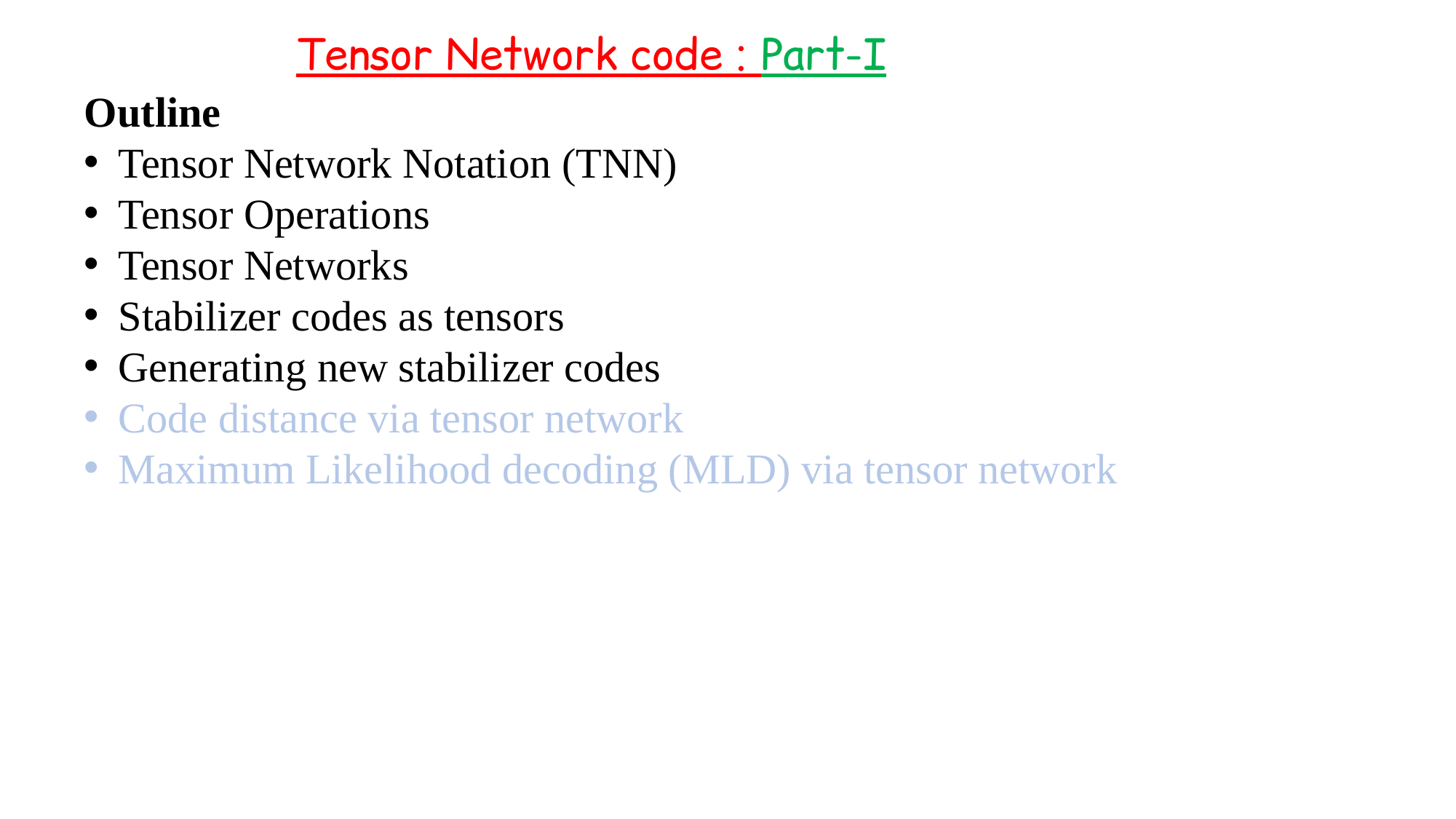

Tensor Network code : Part-I
Outline
Tensor Network Notation (TNN)
Tensor Operations
Tensor Networks
Stabilizer codes as tensors
Generating new stabilizer codes
Code distance via tensor network
Maximum Likelihood decoding (MLD) via tensor network